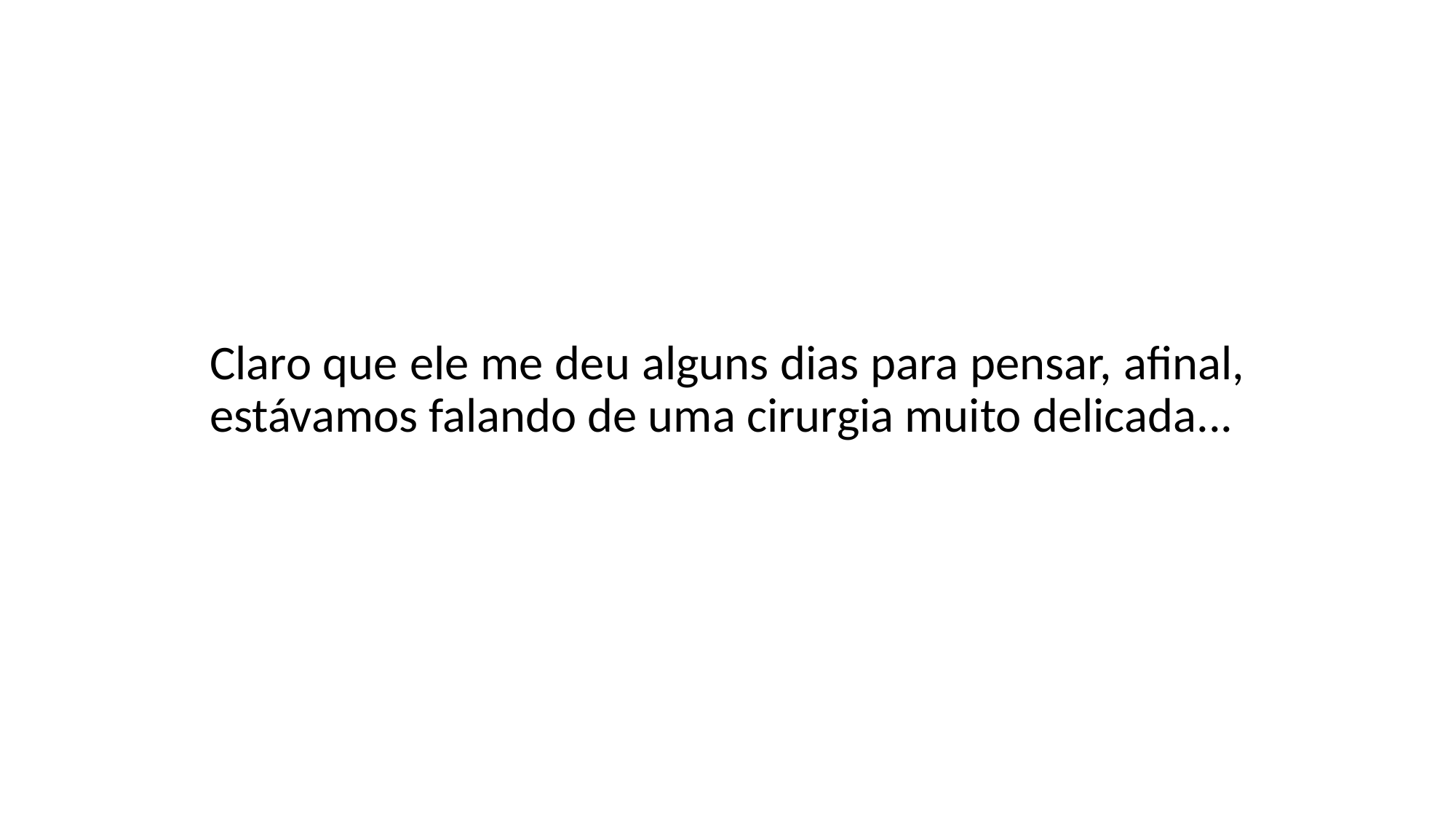

Claro que ele me deu alguns dias para pensar, afinal, estávamos falando de uma cirurgia muito delicada...